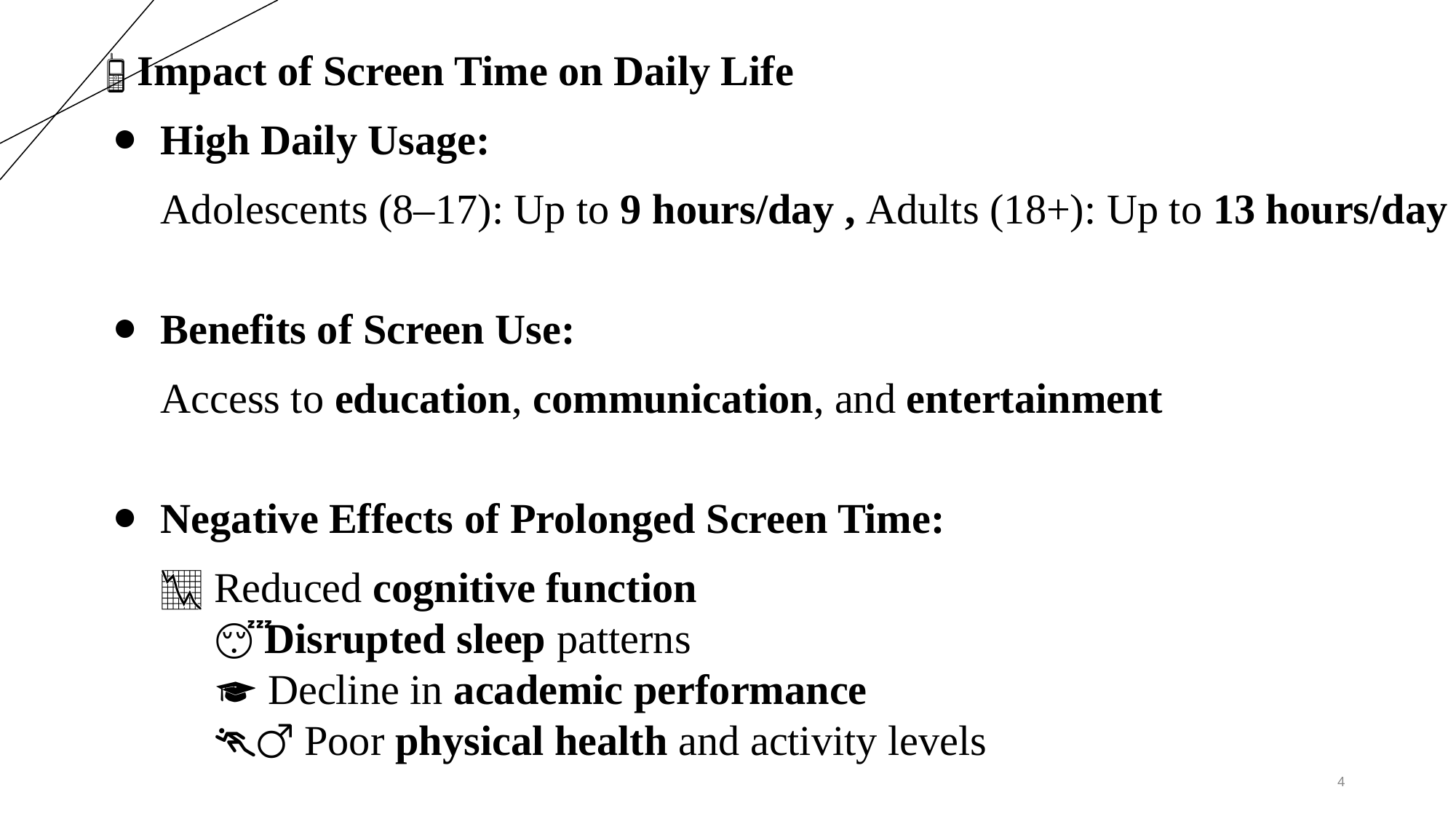

📱 Impact of Screen Time on Daily Life
High Daily Usage:
Adolescents (8–17): Up to 9 hours/day , Adults (18+): Up to 13 hours/day
Benefits of Screen Use:
Access to education, communication, and entertainment
Negative Effects of Prolonged Screen Time:
📉 Reduced cognitive function
	😴 Disrupted sleep patterns
	🎓 Decline in academic performance
	🏃‍♂️ Poor physical health and activity levels

4